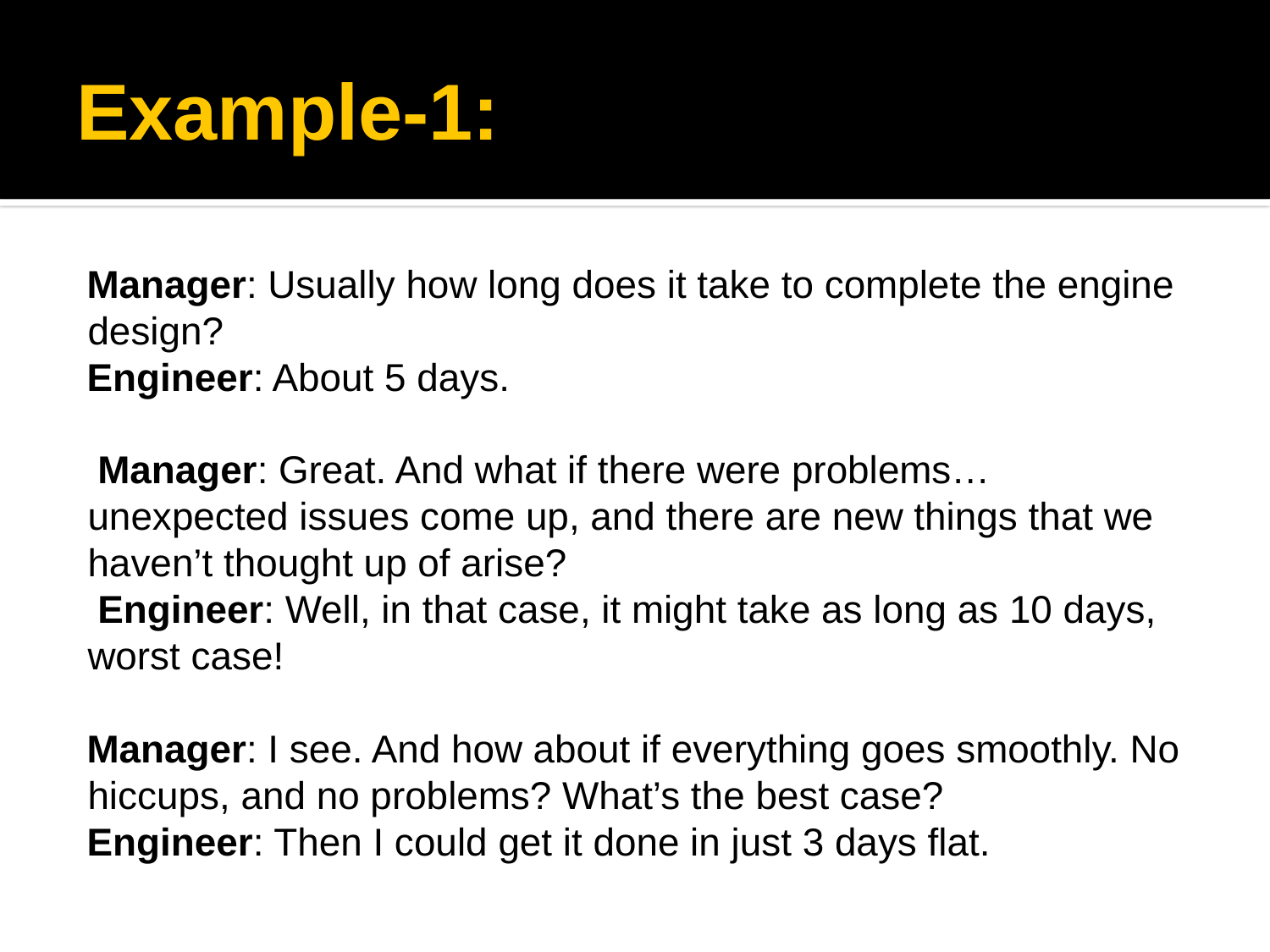

# Example-1:
Manager: Usually how long does it take to complete the engine design?
Engineer: About 5 days.

 Manager: Great. And what if there were problems… unexpected issues come up, and there are new things that we haven’t thought up of arise?
 Engineer: Well, in that case, it might take as long as 10 days, worst case!

Manager: I see. And how about if everything goes smoothly. No hiccups, and no problems? What’s the best case?
Engineer: Then I could get it done in just 3 days flat.